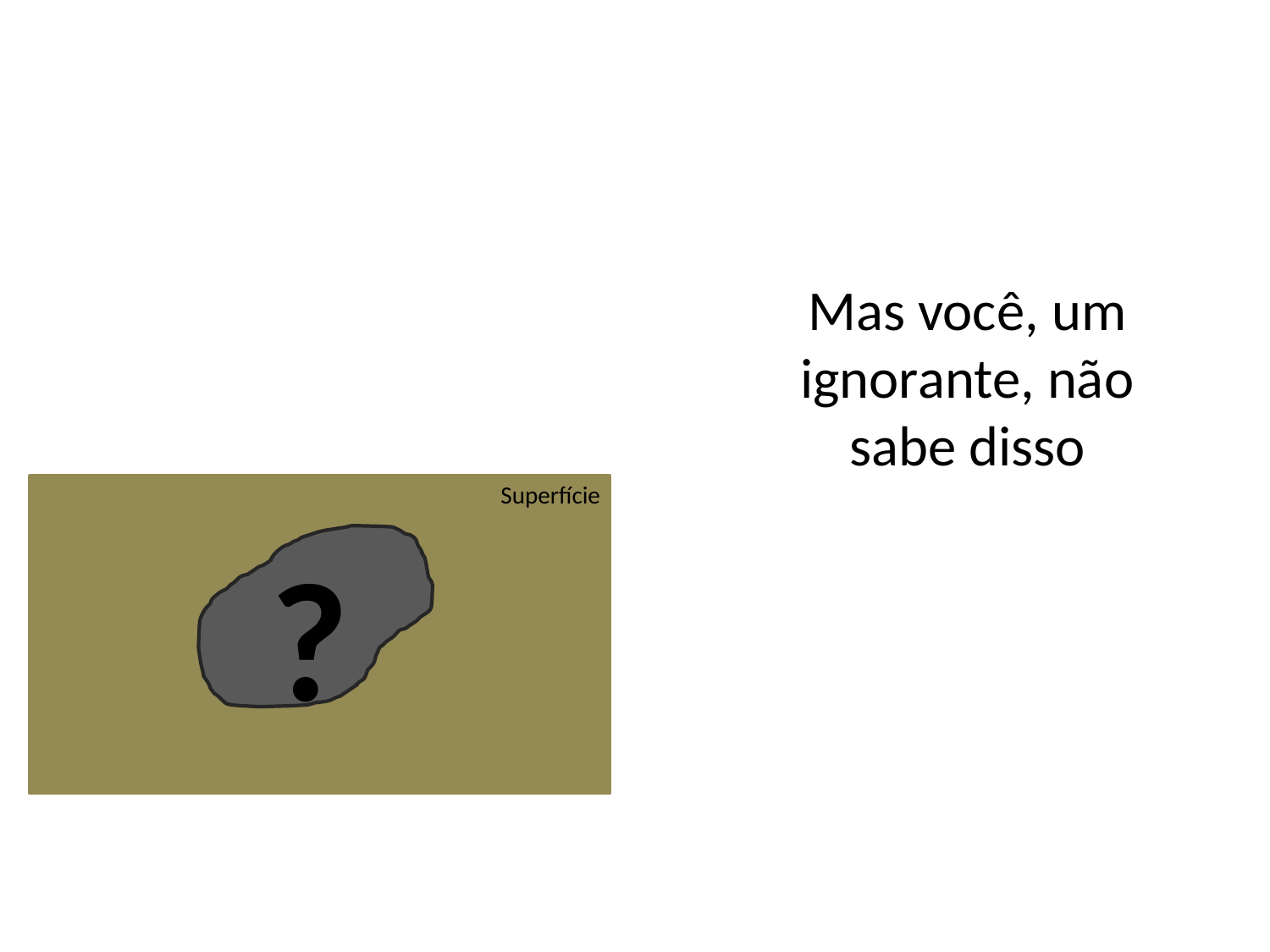

Mas você, um ignorante, não sabe disso
Superfície

?